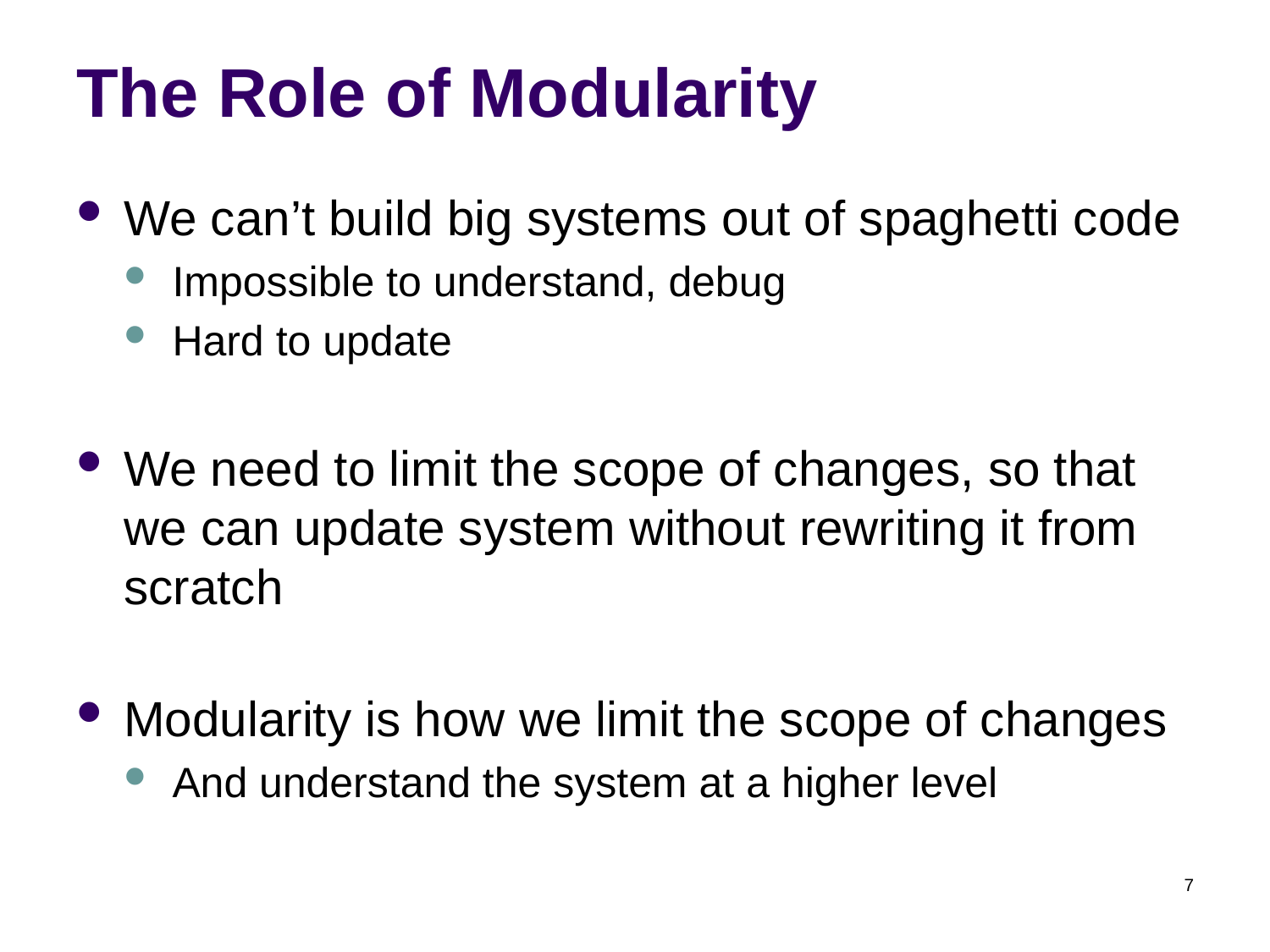

# The Role of Modularity
We can’t build big systems out of spaghetti code
Impossible to understand, debug
Hard to update

We need to limit the scope of changes, so that we can update system without rewriting it from scratch

Modularity is how we limit the scope of changes
And understand the system at a higher level
7